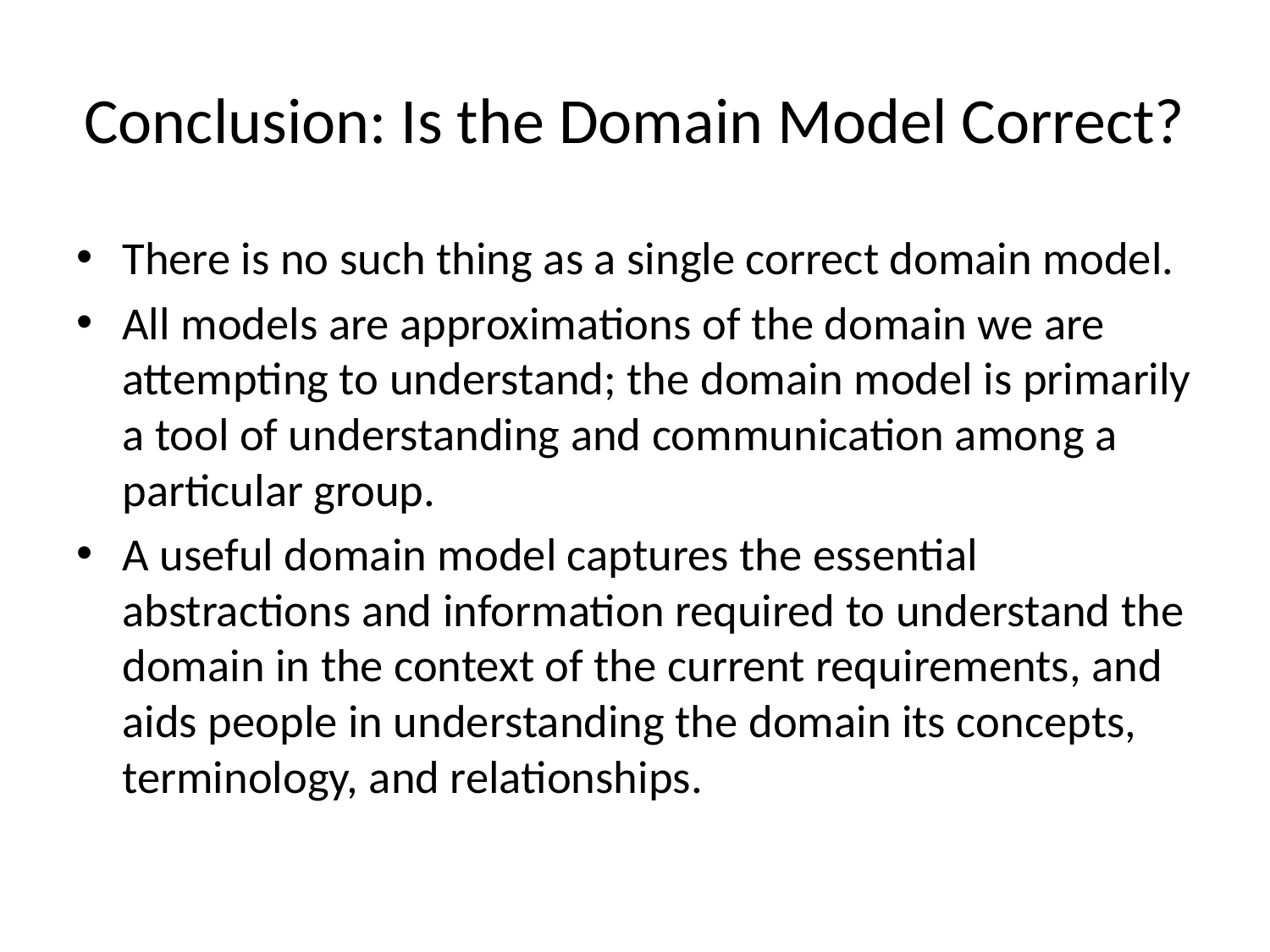

# Conclusion: Is the Domain Model Correct?
There is no such thing as a single correct domain model.
All models are approximations of the domain we are attempting to understand; the domain model is primarily a tool of understanding and communication among a particular group.
A useful domain model captures the essential abstractions and information required to understand the domain in the context of the current requirements, and aids people in understanding the domain its concepts, terminology, and relationships.